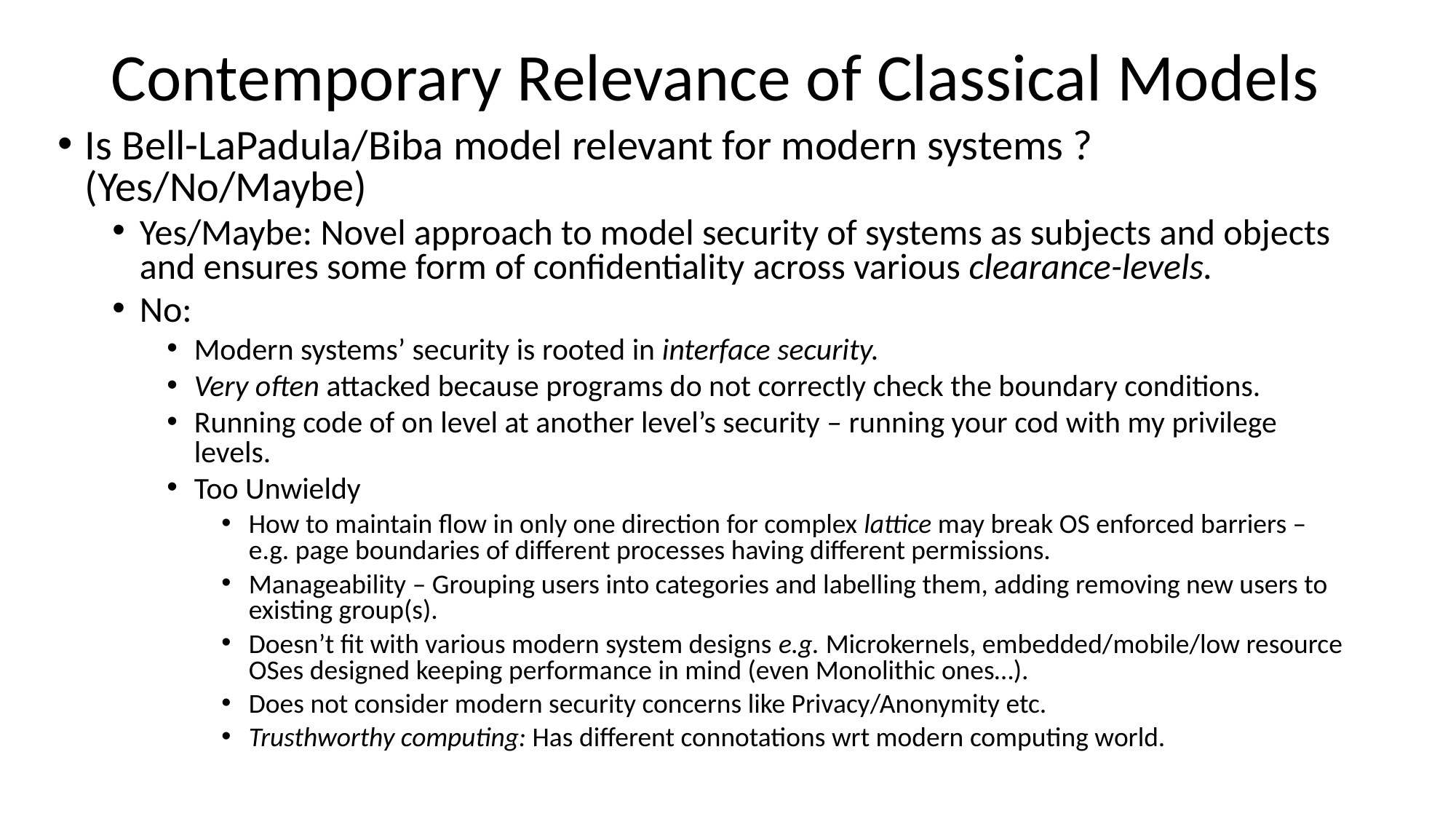

# Contemporary Relevance of Classical Models
Is Bell-LaPadula/Biba model relevant for modern systems ? (Yes/No/Maybe)
Yes/Maybe: Novel approach to model security of systems as subjects and objects and ensures some form of confidentiality across various clearance-levels.
No:
Modern systems’ security is rooted in interface security.
Very often attacked because programs do not correctly check the boundary conditions.
Running code of on level at another level’s security – running your cod with my privilege levels.
Too Unwieldy
How to maintain flow in only one direction for complex lattice may break OS enforced barriers – e.g. page boundaries of different processes having different permissions.
Manageability – Grouping users into categories and labelling them, adding removing new users to existing group(s).
Doesn’t fit with various modern system designs e.g. Microkernels, embedded/mobile/low resource OSes designed keeping performance in mind (even Monolithic ones…).
Does not consider modern security concerns like Privacy/Anonymity etc.
Trusthworthy computing: Has different connotations wrt modern computing world.